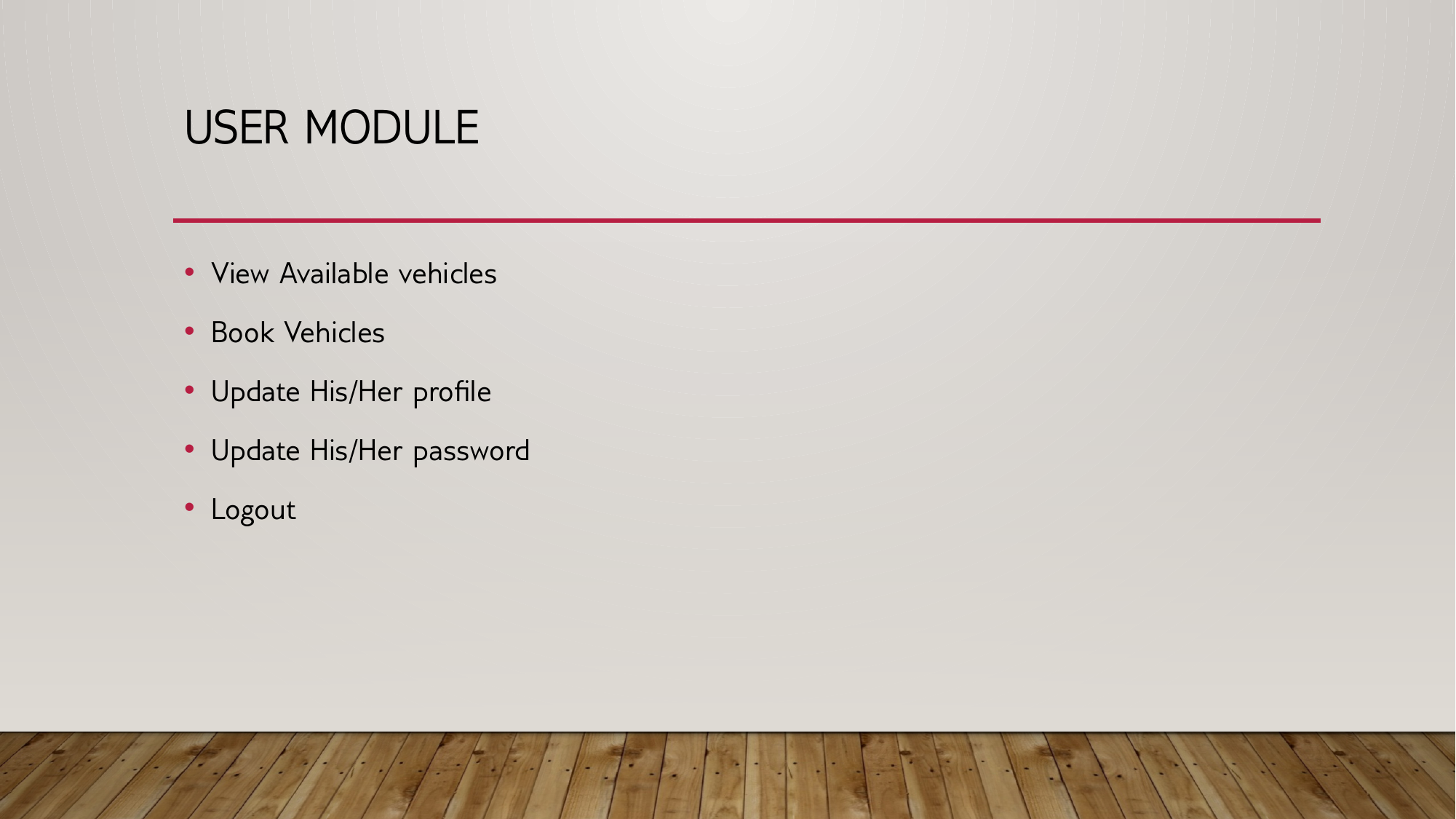

# User Module
View Available vehicles
Book Vehicles
Update His/Her profile
Update His/Her password
Logout